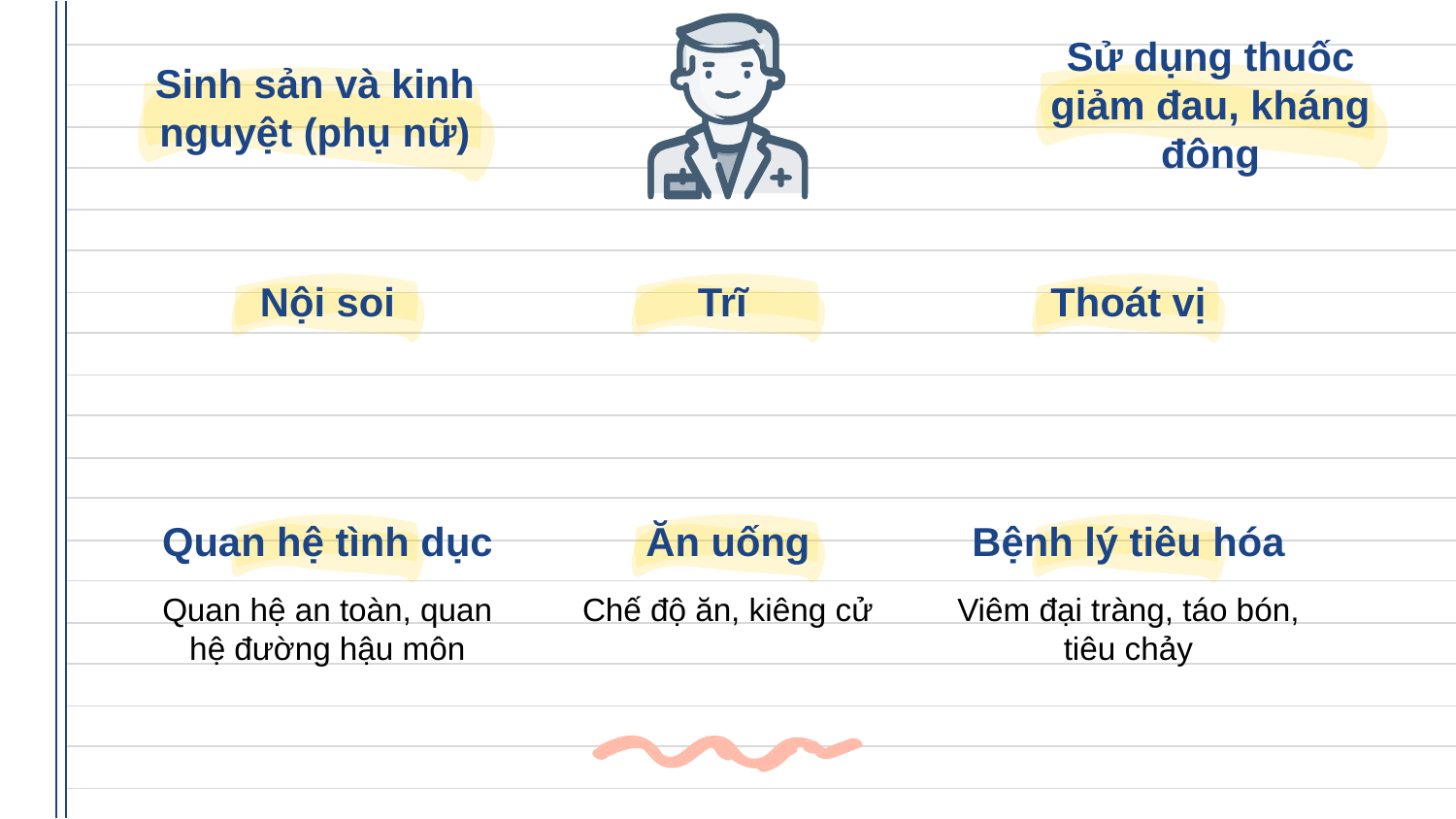

Sử dụng thuốc giảm đau, kháng đông
Sinh sản và kinh nguyệt (phụ nữ)

Nội soi
Trĩ
Thoát vị

Quan hệ tình dục
Ăn uống
Bệnh lý tiêu hóa
Quan hệ an toàn, quan hệ đường hậu môn
Chế độ ăn, kiêng cử
Viêm đại tràng, táo bón, tiêu chảy